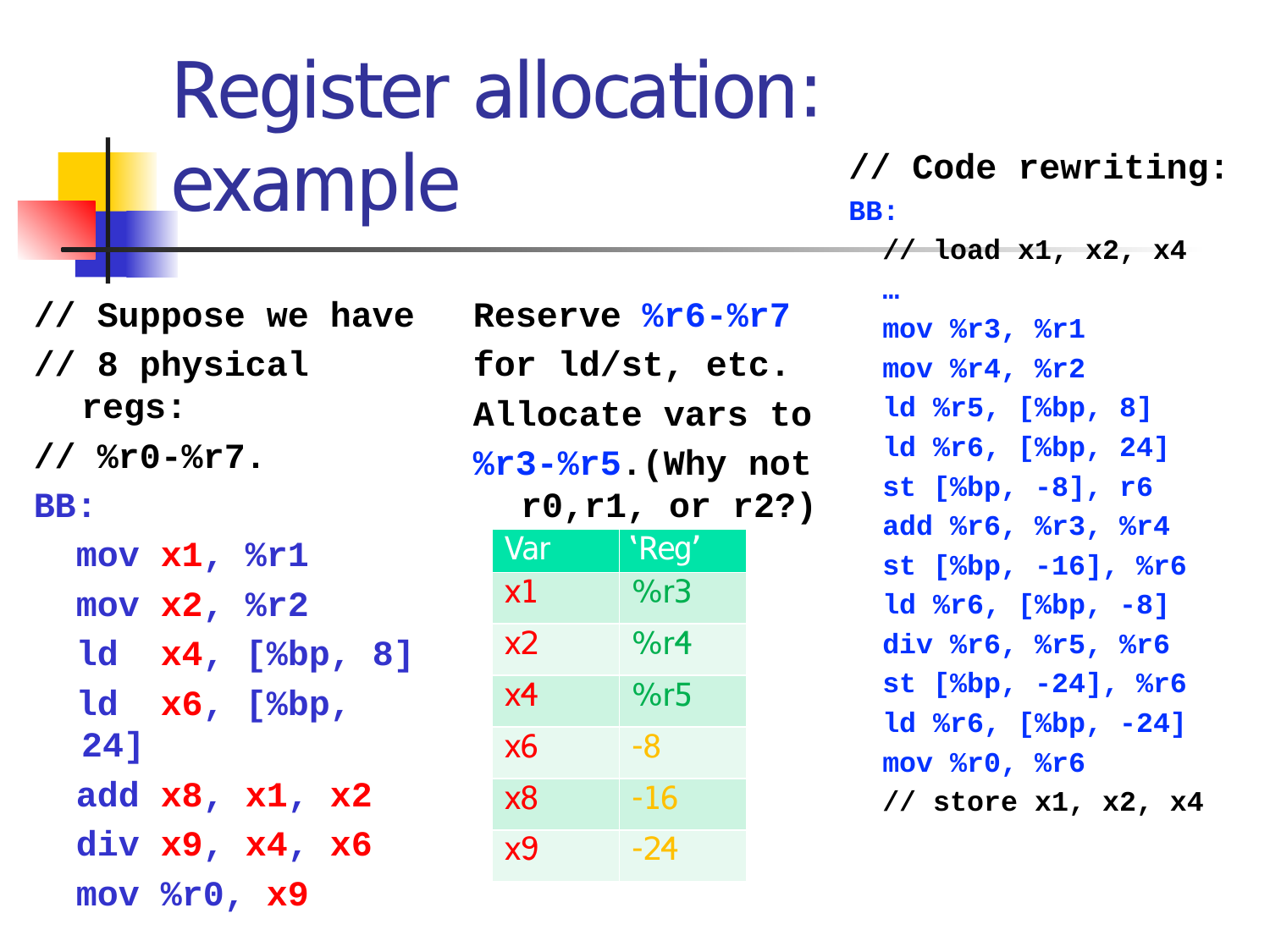

# Register allocation: example
// Code rewriting:
BB:
  // load x1, x2, x4
  …
  mov %r3, %r1
  mov %r4, %r2
  ld %r5, [%bp, 8]
  ld %r6, [%bp, 24]
  st [%bp, -8], r6
  add %r6, %r3, %r4
  st [%bp, -16], %r6
  ld %r6, [%bp, -8]
  div %r6, %r5, %r6
  st [%bp, -24], %r6
  ld %r6, [%bp, -24]
  mov %r0, %r6
  // store x1, x2, x4
// Suppose we have
// 8 physical regs:
// %r0-%r7.
BB:
  mov x1, %r1
  mov x2, %r2
  ld  x4, [%bp, 8]
  ld  x6, [%bp, 24]
  add x8, x1, x2
  div x9, x4, x6
  mov %r0, x9
Reserve %r6-%r7
for ld/st, etc.
Allocate vars to
%r3-%r5.(Why not r0,r1, or r2?)
| Var | ‘Reg’ |
| --- | --- |
| x1 | %r3 |
| x2 | %r4 |
| x4 | %r5 |
| x6 | -8 |
| x8 | -16 |
| x9 | -24 |